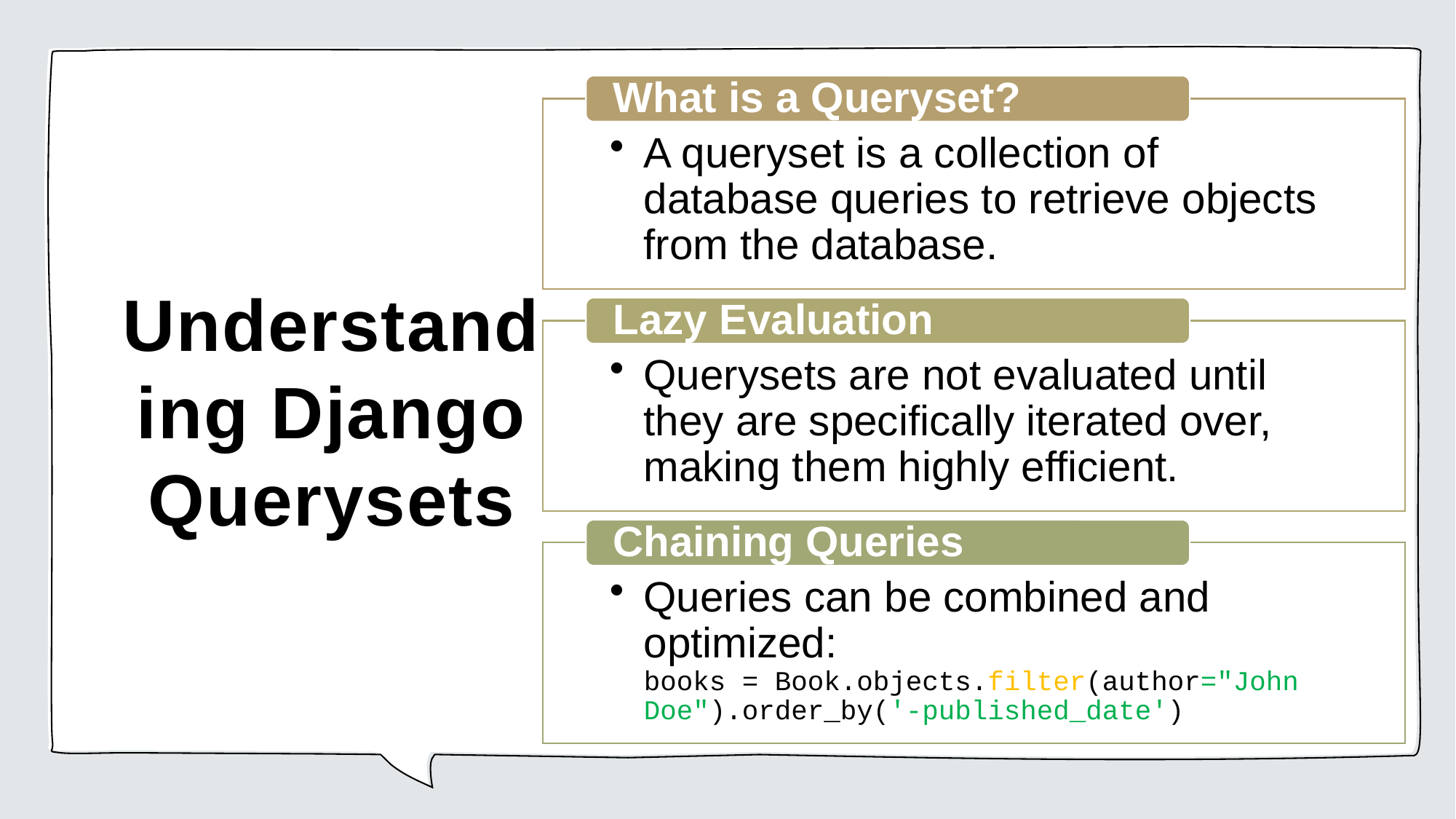

A queryset is a collection of database queries to retrieve objects from the database.
What is a Queryset?
Querysets are not evaluated until they are specifically iterated over, making them highly efficient.
Lazy Evaluation
Queries can be combined and optimized:
books = Book.objects.filter(author="John Doe").order_by('-published_date')
Chaining Queries
# Understanding Django Querysets